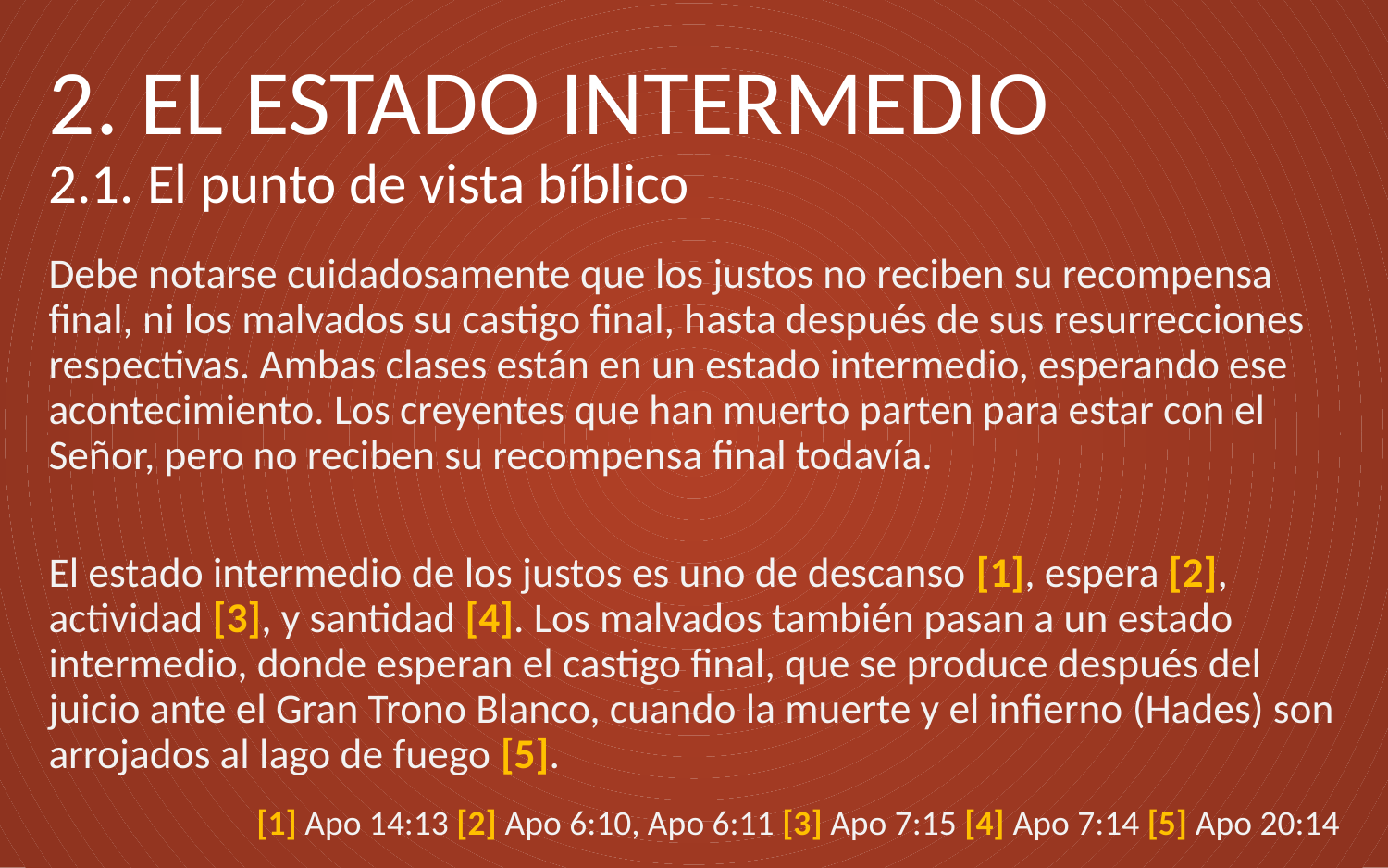

# 2. EL ESTADO INTERMEDIO 2.1. El punto de vista bíblico
Debe notarse cuidadosamente que los justos no reciben su recompensa final, ni los malvados su castigo final, hasta después de sus resurrecciones respectivas. Ambas clases están en un estado intermedio, esperando ese acontecimiento. Los creyentes que han muerto parten para estar con el Señor, pero no reciben su recompensa final todavía.

El estado intermedio de los justos es uno de descanso [1], espera [2], actividad [3], y santidad [4]. Los malvados también pasan a un estado intermedio, donde esperan el castigo final, que se produce después del juicio ante el Gran Trono Blanco, cuando la muerte y el infierno (Hades) son arrojados al lago de fuego [5].
[1] Apo 14:13 [2] Apo 6:10, Apo 6:11 [3] Apo 7:15 [4] Apo 7:14 [5] Apo 20:14